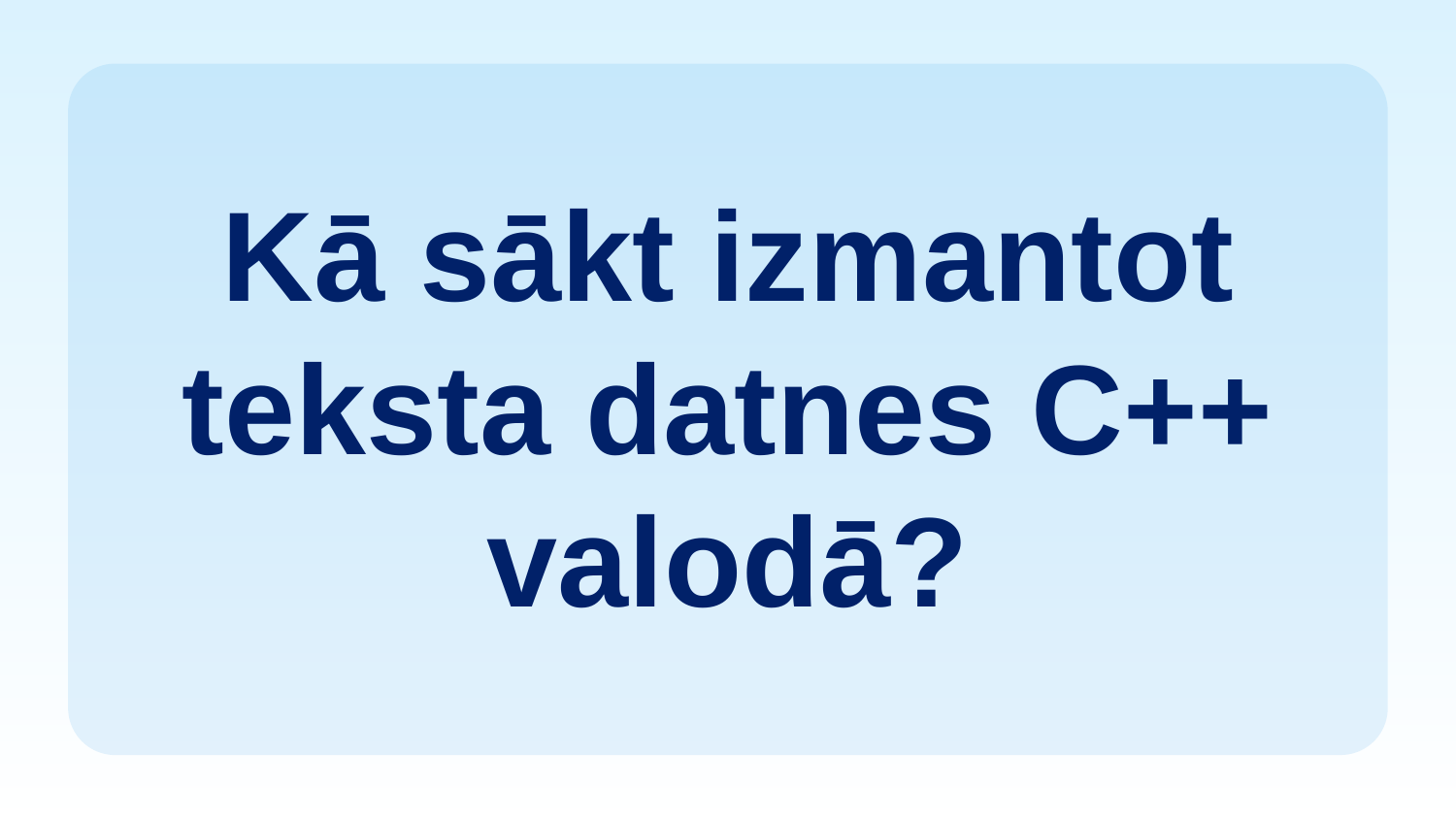

# Kā sākt izmantot teksta datnes C++ valodā?